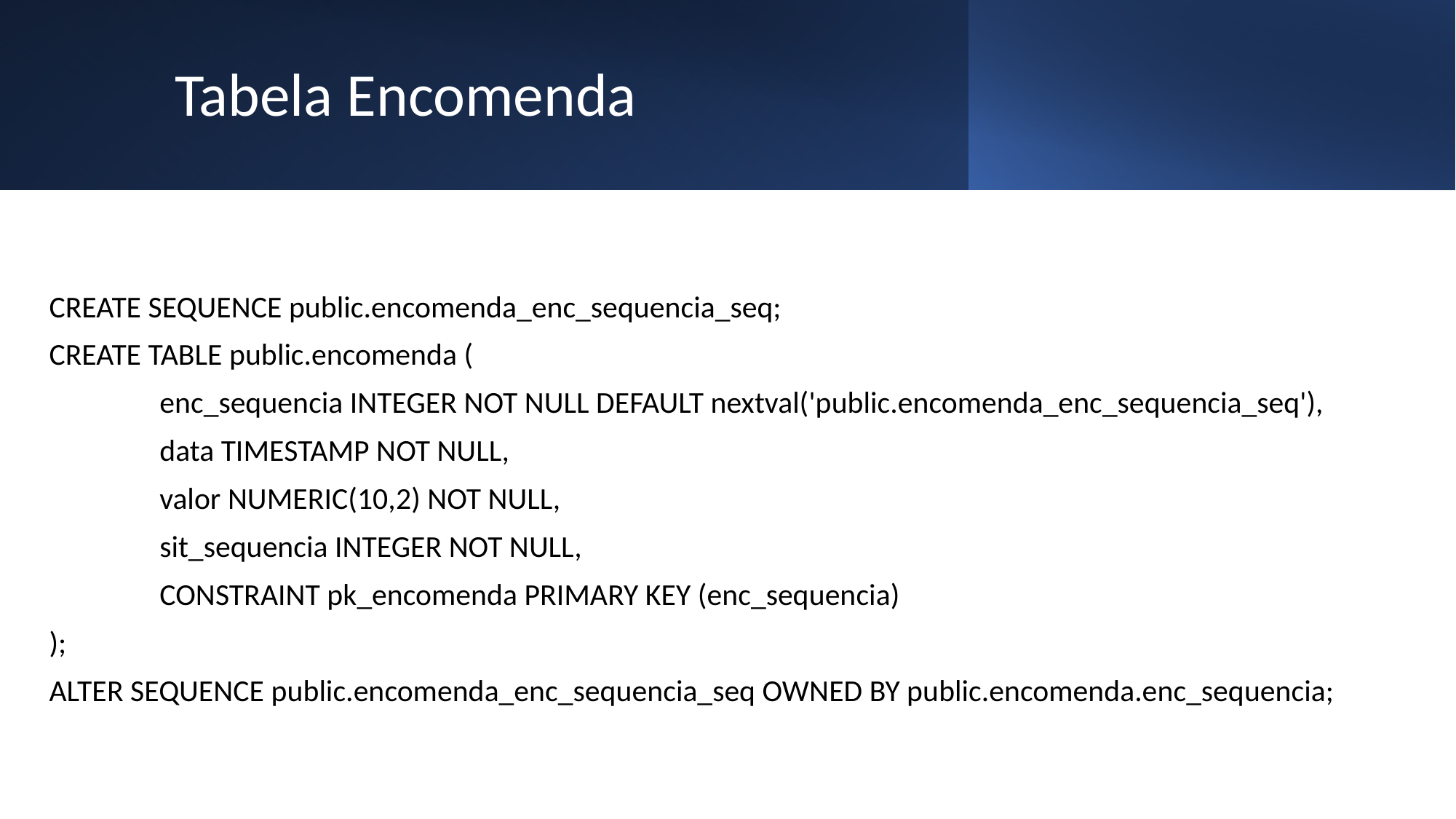

# Tabela Encomenda
CREATE SEQUENCE public.encomenda_enc_sequencia_seq;
CREATE TABLE public.encomenda (
                enc_sequencia INTEGER NOT NULL DEFAULT nextval('public.encomenda_enc_sequencia_seq'),
                data TIMESTAMP NOT NULL,
                valor NUMERIC(10,2) NOT NULL,
                sit_sequencia INTEGER NOT NULL,
                CONSTRAINT pk_encomenda PRIMARY KEY (enc_sequencia)
);
ALTER SEQUENCE public.encomenda_enc_sequencia_seq OWNED BY public.encomenda.enc_sequencia;